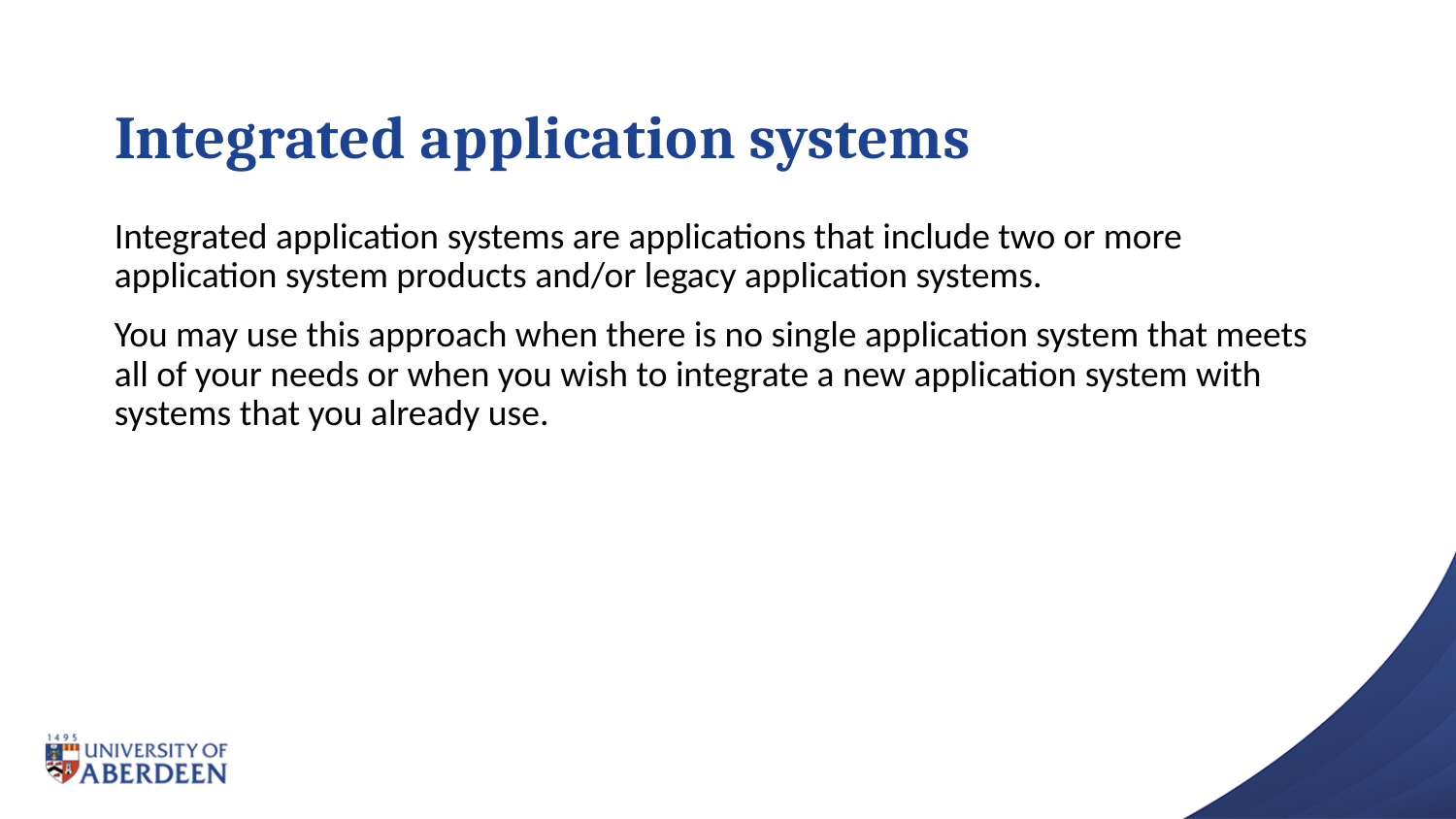

# Integrated application systems
Integrated application systems are applications that include two or more application system products and/or legacy application systems.
You may use this approach when there is no single application system that meets all of your needs or when you wish to integrate a new application system with systems that you already use.
Chapter 15 Software reuse
51
17/11/2014